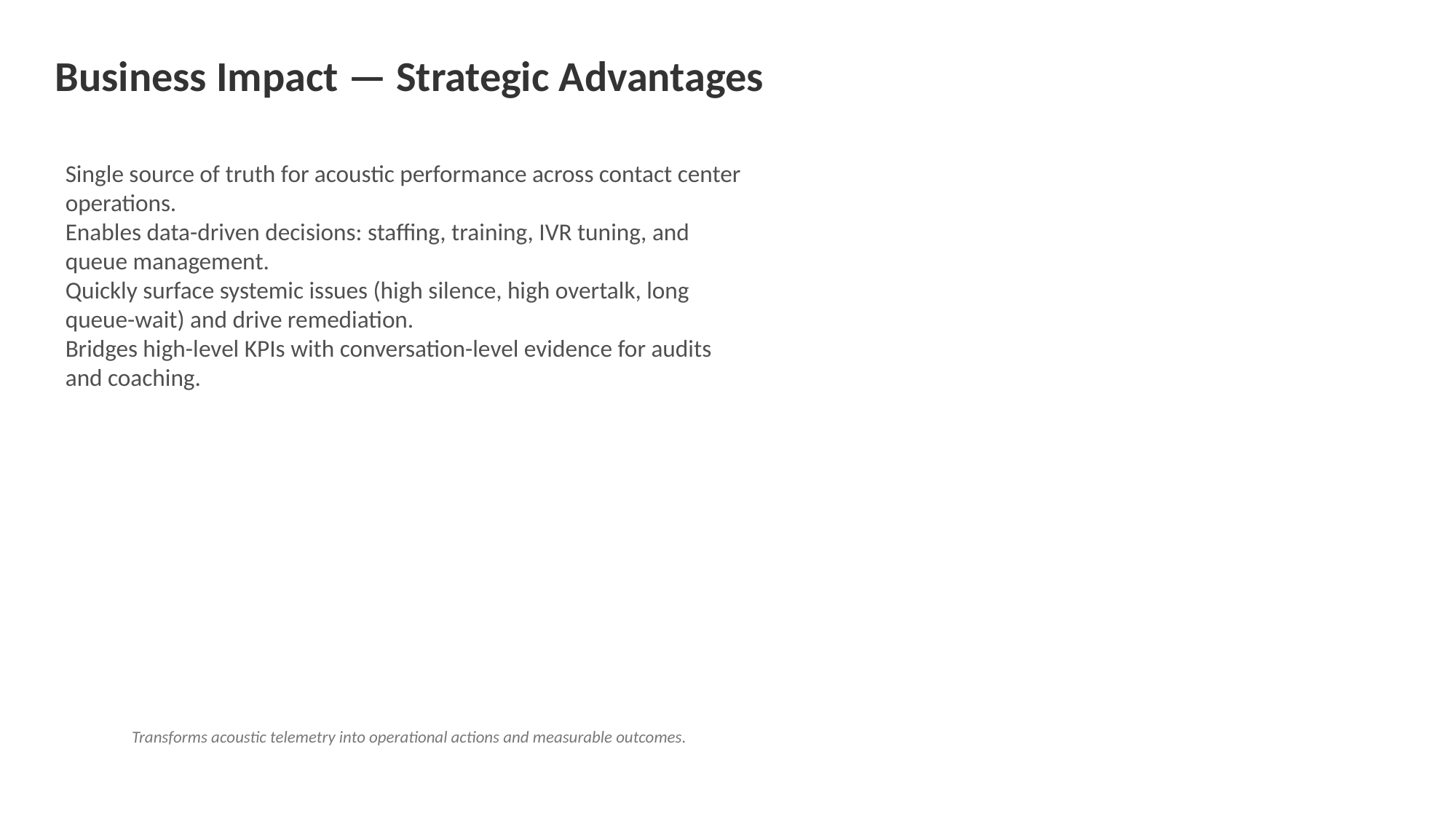

#
Business Impact — Strategic Advantages
Single source of truth for acoustic performance across contact center operations.
Enables data-driven decisions: staffing, training, IVR tuning, and queue management.
Quickly surface systemic issues (high silence, high overtalk, long queue-wait) and drive remediation.
Bridges high-level KPIs with conversation-level evidence for audits and coaching.
Transforms acoustic telemetry into operational actions and measurable outcomes.